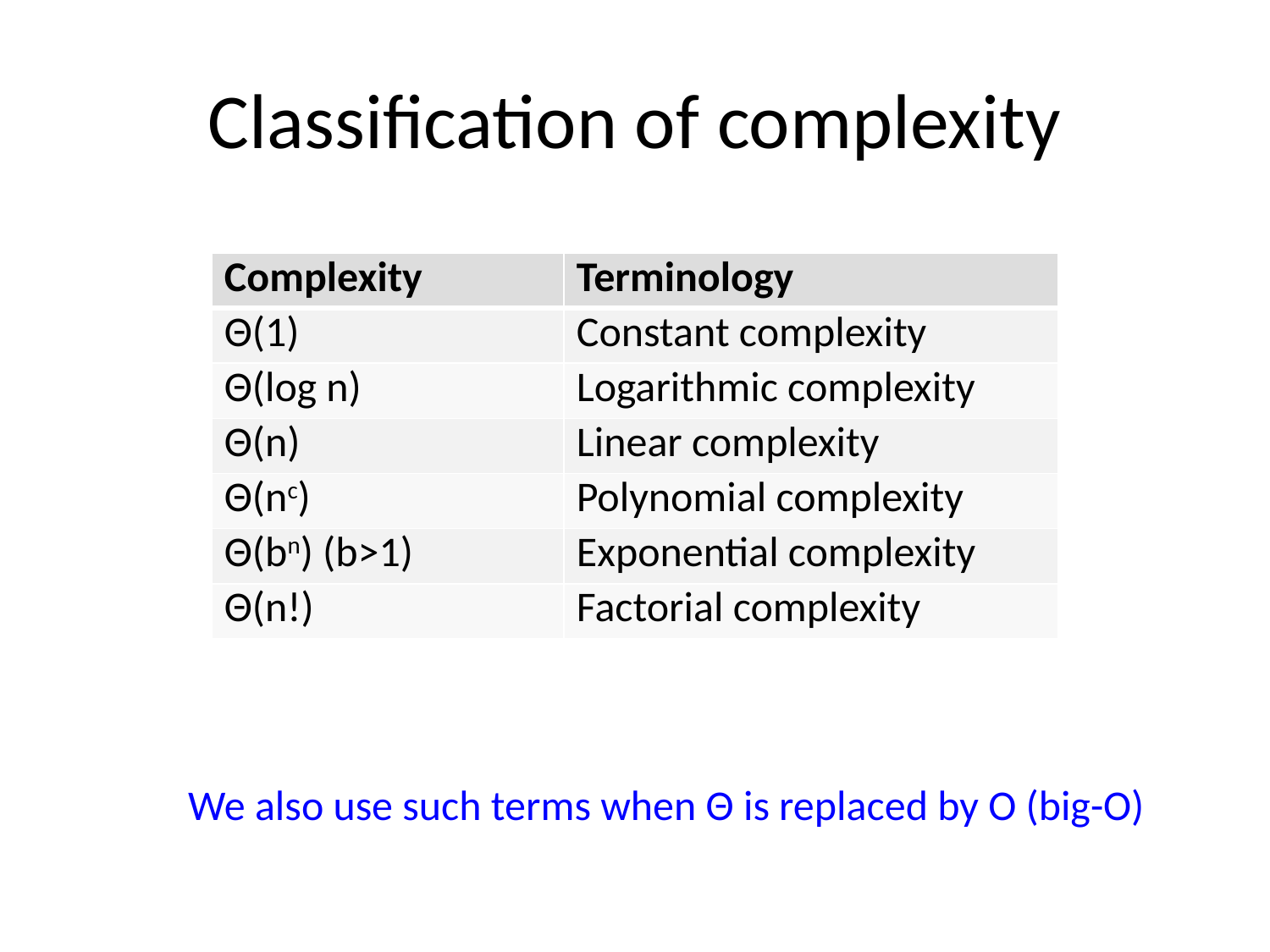

# Classification of complexity

| Complexity | Terminology |
| --- | --- |
| Θ(1) | Constant complexity |
| Θ(log n) | Logarithmic complexity |
| Θ(n) | Linear complexity |
| Θ(nc) | Polynomial complexity |
| Θ(bn) (b>1) | Exponential complexity |
| Θ(n!) | Factorial complexity |
We also use such terms when Θ is replaced by O (big-O)